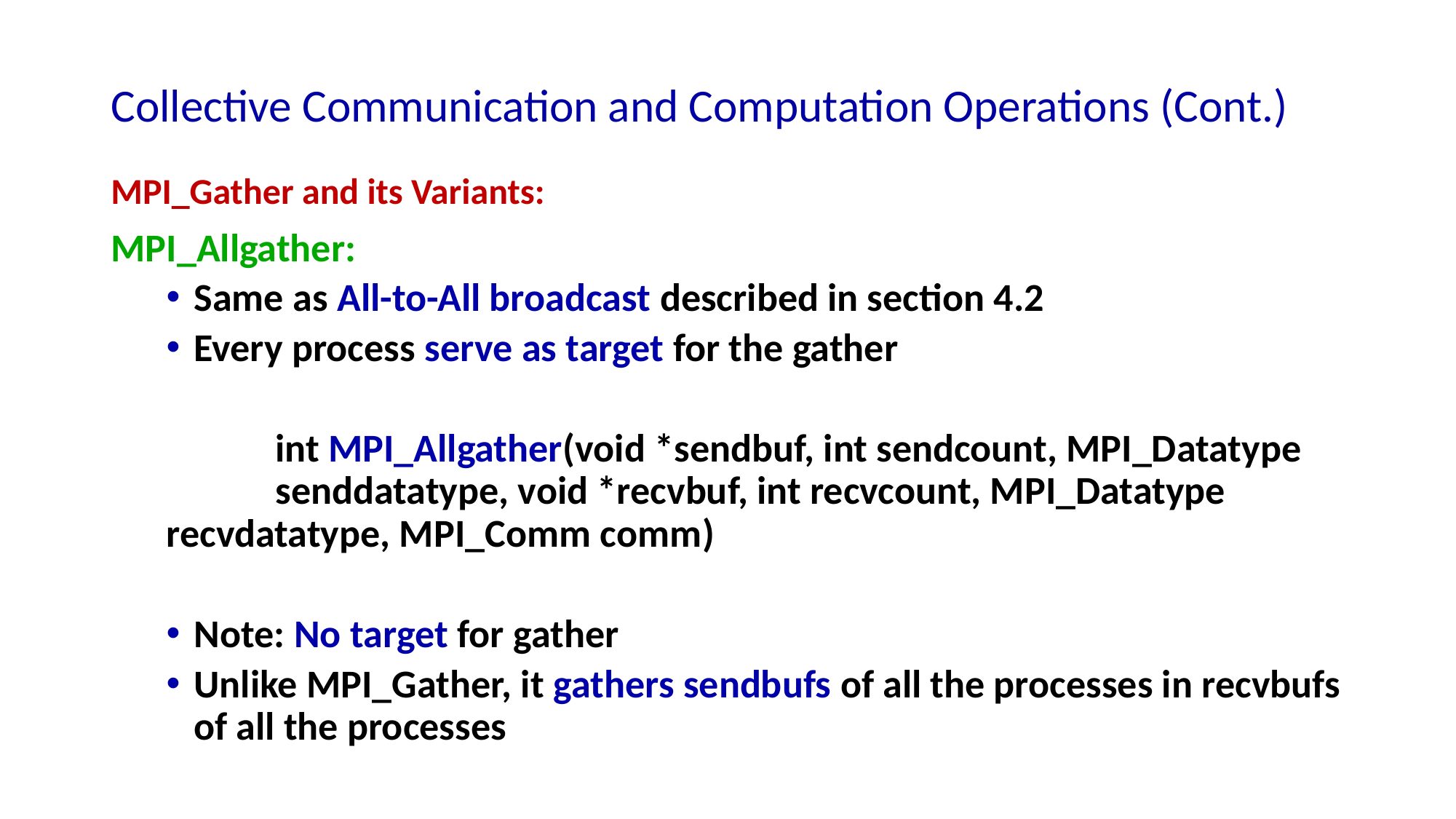

# Collective Communication and Computation Operations (Cont.)
MPI_Gather and its Variants:
MPI_Allgather:
Same as All-to-All broadcast described in section 4.2
Every process serve as target for the gather

	int MPI_Allgather(void *sendbuf, int sendcount, MPI_Datatype 	senddatatype, void *recvbuf, int recvcount, MPI_Datatype 	recvdatatype, MPI_Comm comm)

Note: No target for gather
Unlike MPI_Gather, it gathers sendbufs of all the processes in recvbufs of all the processes